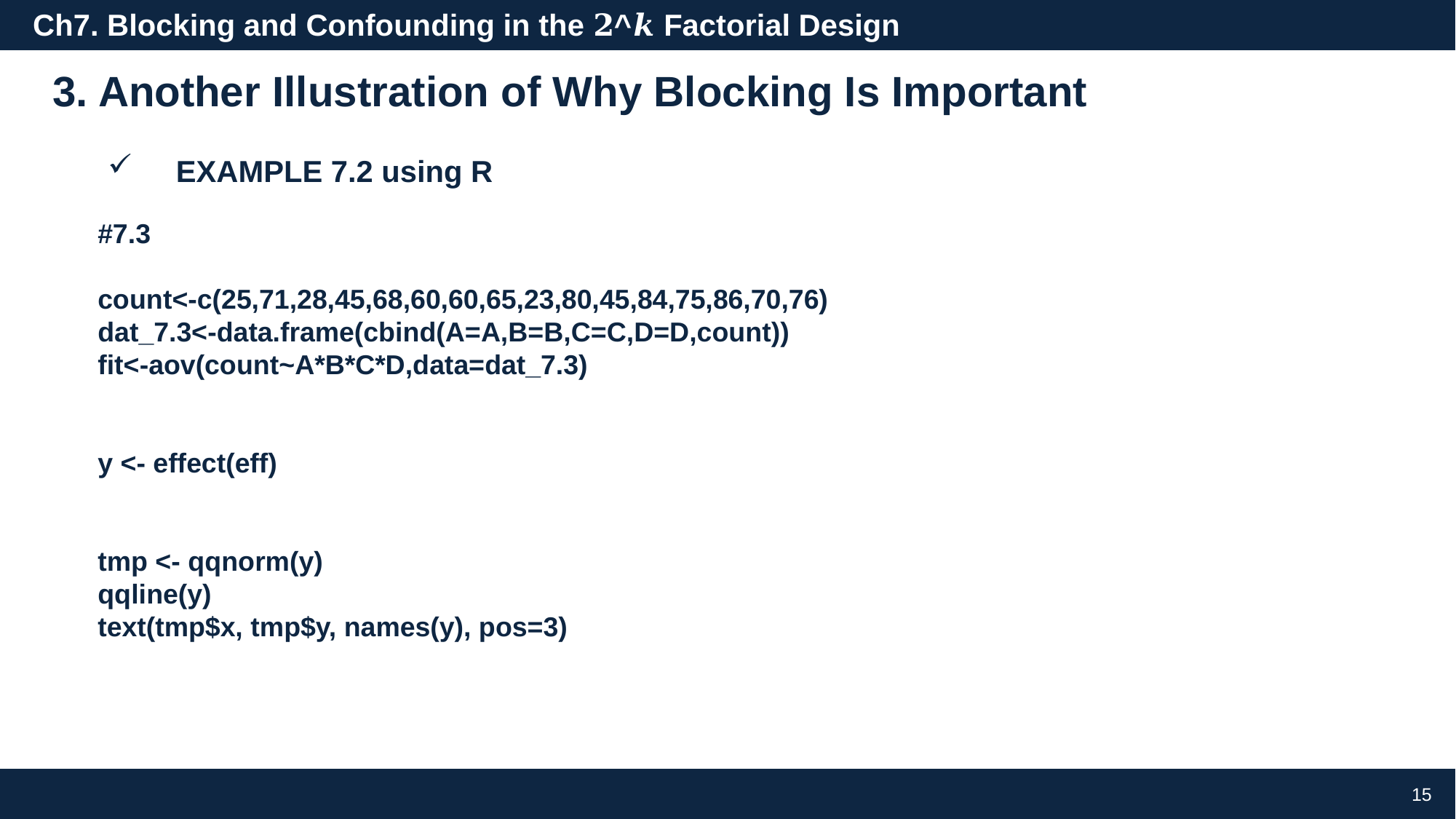

3. Another Illustration of Why Blocking Is Important
EXAMPLE 7.2 using R
#7.3

count<-c(25,71,28,45,68,60,60,65,23,80,45,84,75,86,70,76)
dat_7.3<-data.frame(cbind(A=A,B=B,C=C,D=D,count))
fit<-aov(count~A*B*C*D,data=dat_7.3)

y <- effect(eff)

tmp <- qqnorm(y)
qqline(y)
text(tmp$x, tmp$y, names(y), pos=3)
15